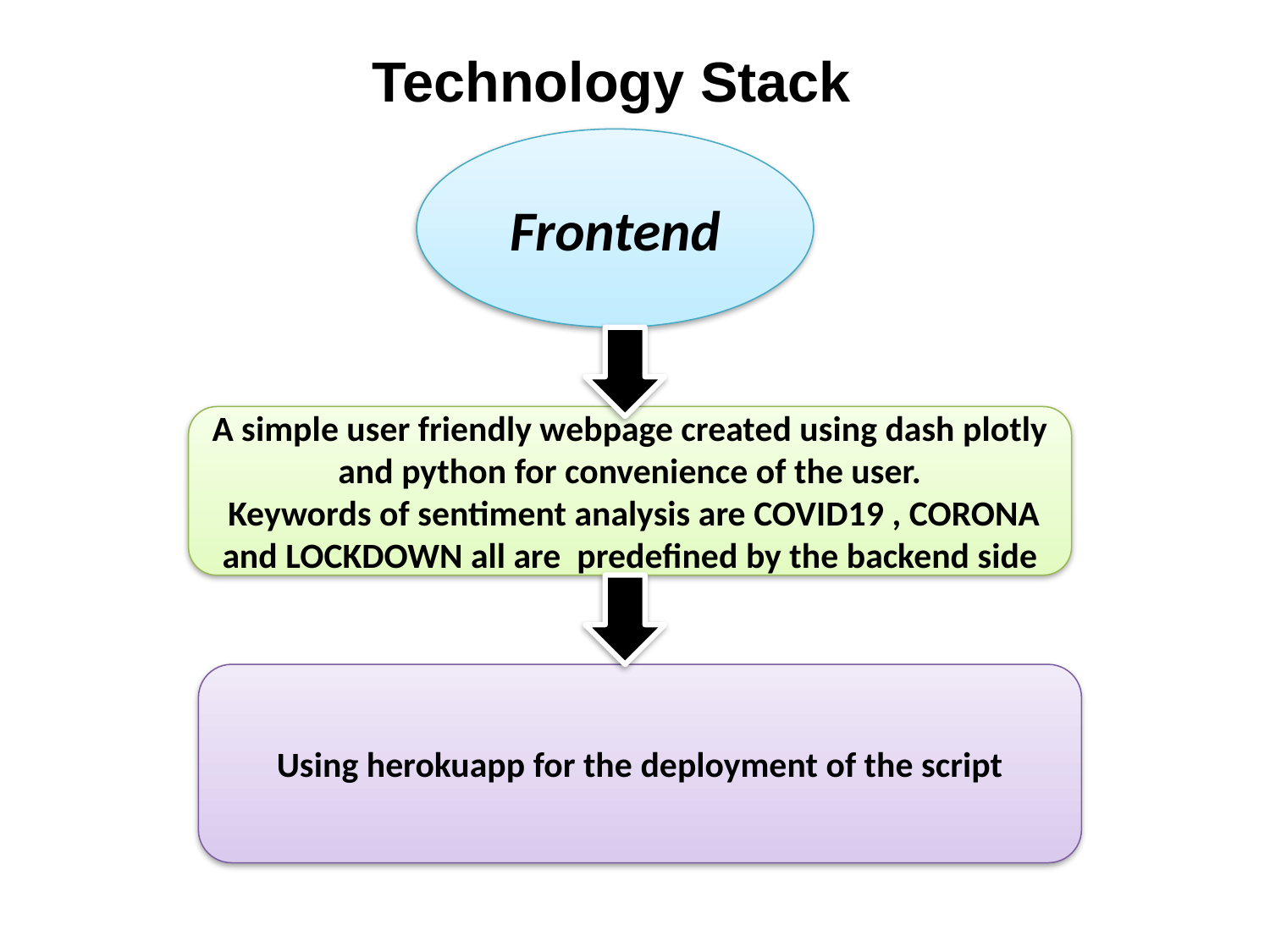

Technology Stack
Frontend

A simple user friendly webpage created using dash plotly and python for convenience of the user.
 Keywords of sentiment analysis are COVID19 , CORONA and LOCKDOWN all are  predefined by the backend side

Using herokuapp for the deployment of the script